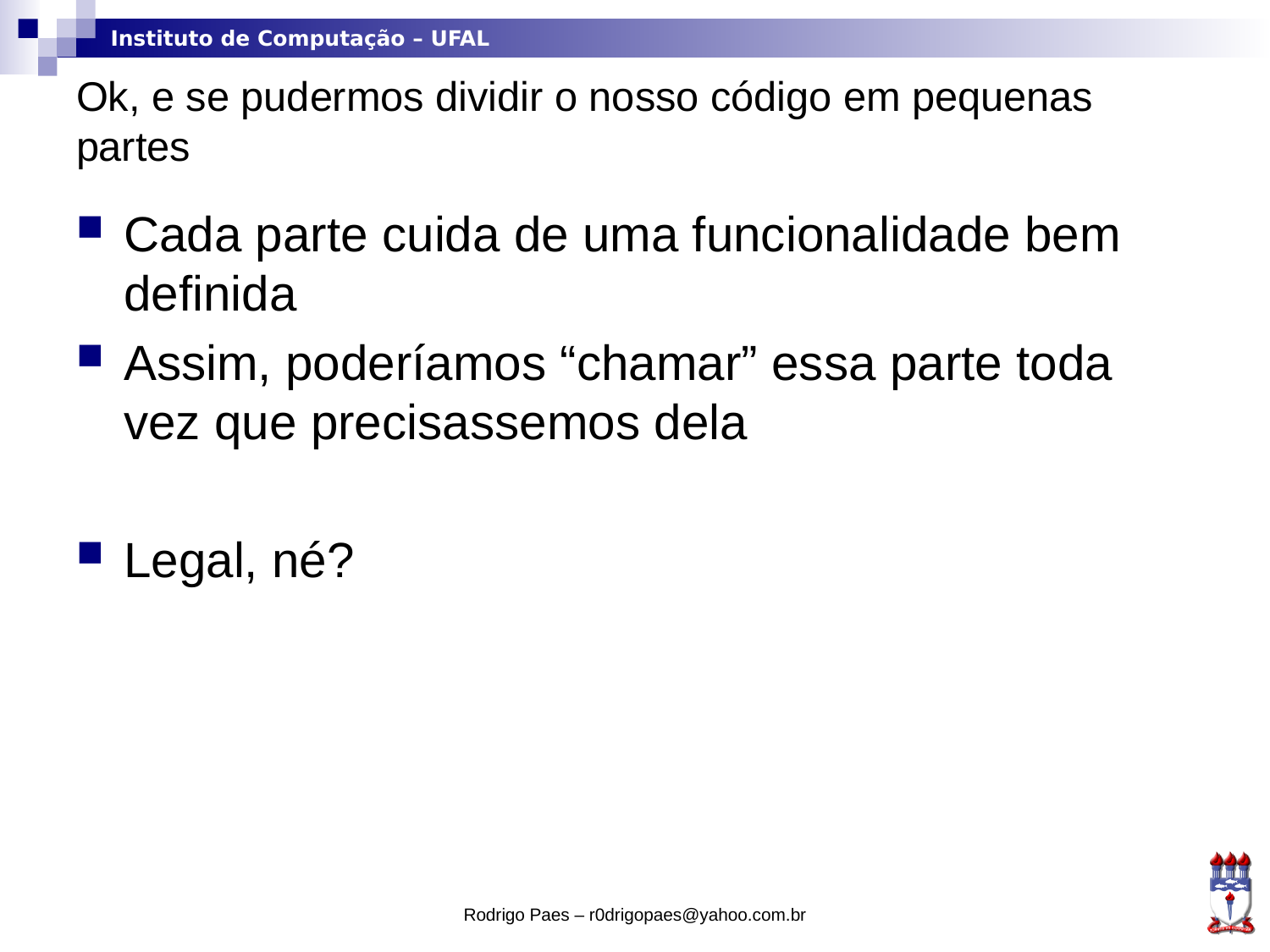

# Ok, e se pudermos dividir o nosso código em pequenas partes
Cada parte cuida de uma funcionalidade bem definida
Assim, poderíamos “chamar” essa parte toda vez que precisassemos dela

Legal, né?

Rodrigo Paes – r0drigopaes@yahoo.com.br